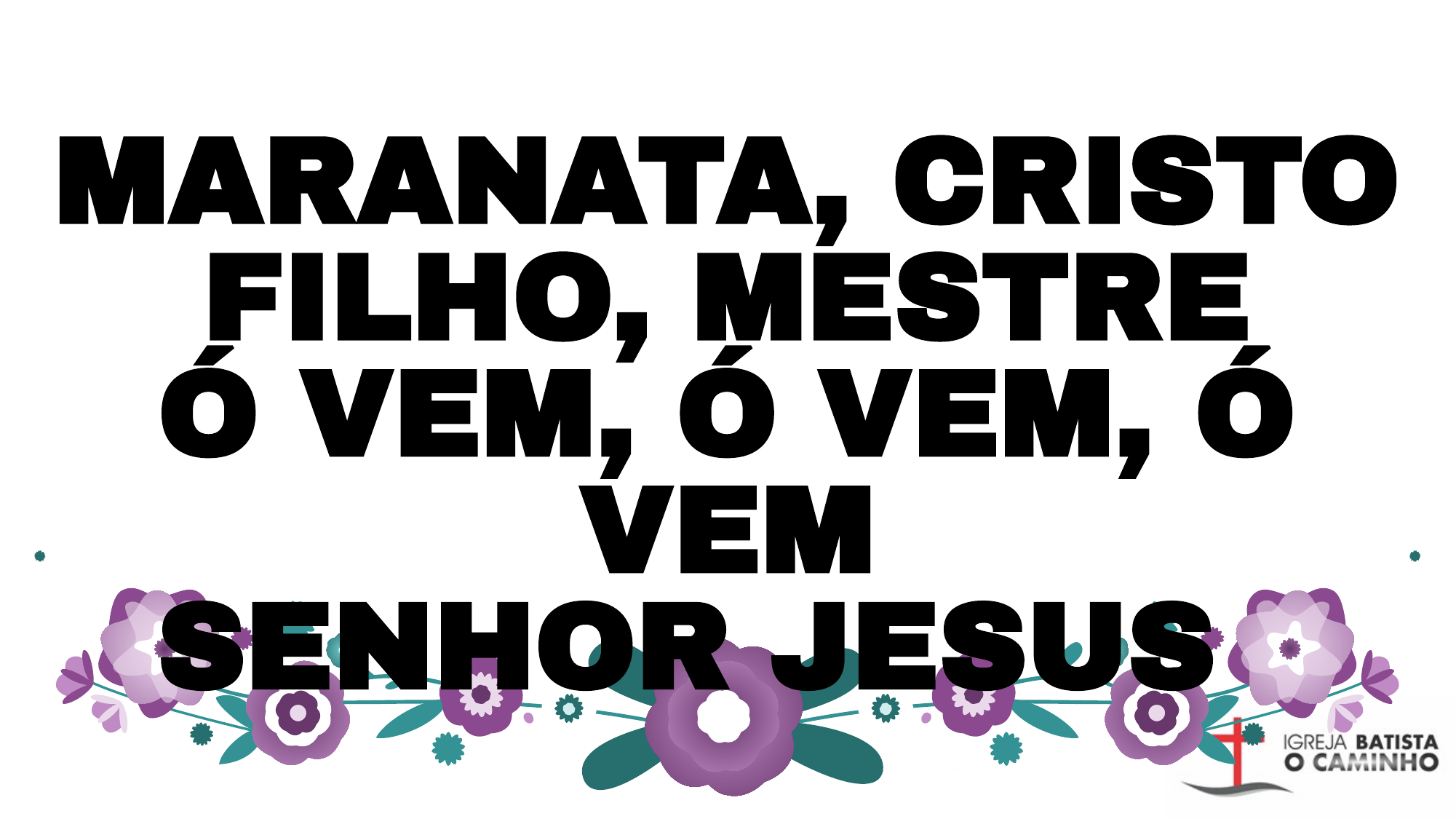

# MARANATA, CRISTO FILHO, MESTRE Ó VEM, Ó VEM, Ó VEM SENHOR JESUS